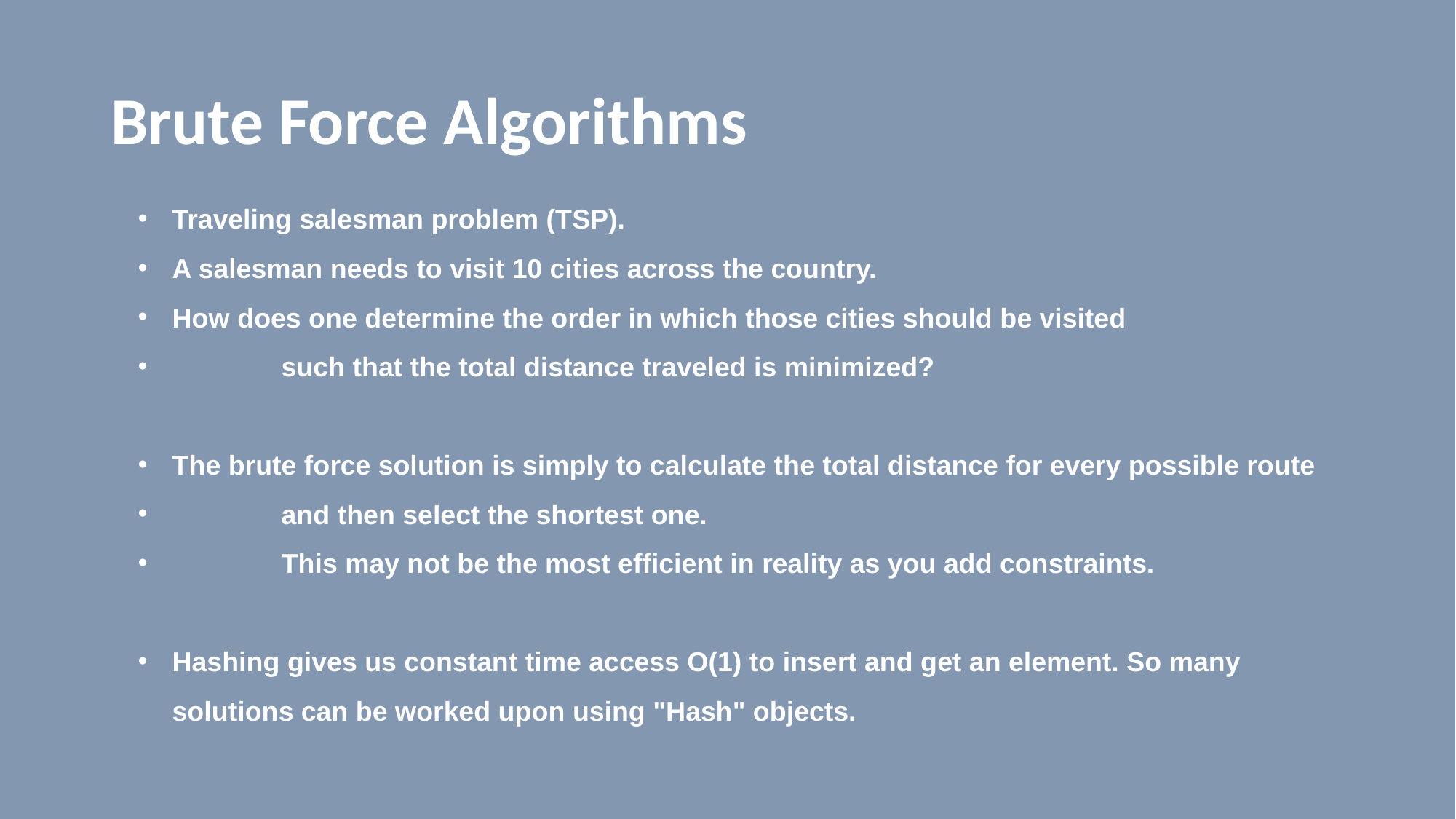

# Brute Force Algorithms
Traveling salesman problem (TSP).
A salesman needs to visit 10 cities across the country.
How does one determine the order in which those cities should be visited
	such that the total distance traveled is minimized?

The brute force solution is simply to calculate the total distance for every possible route
	and then select the shortest one.
	This may not be the most efficient in reality as you add constraints.

Hashing gives us constant time access O(1) to insert and get an element. So many solutions can be worked upon using "Hash" objects.